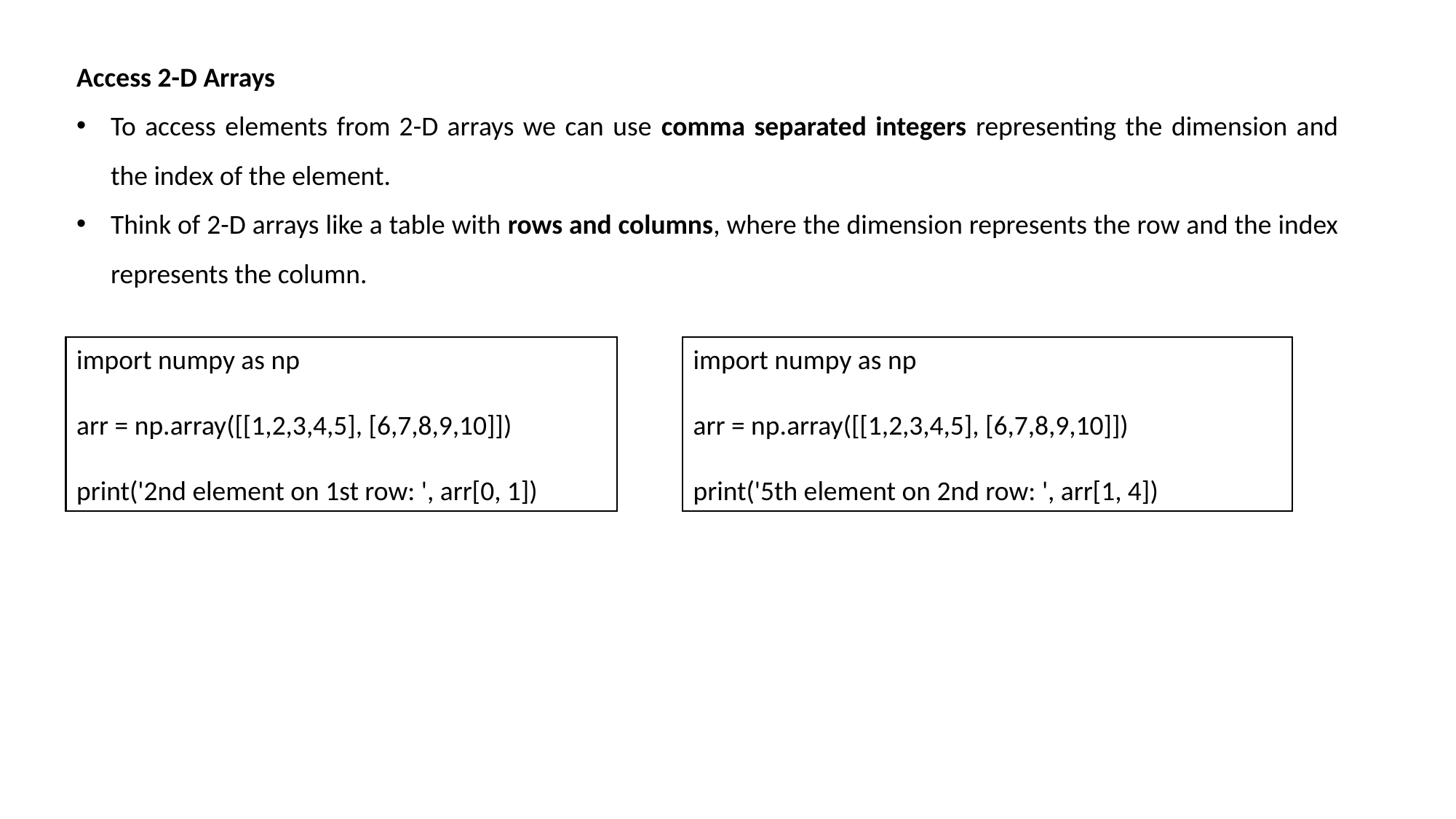

Access 2-D Arrays
To access elements from 2-D arrays we can use comma separated integers representing the dimension and the index of the element.
Think of 2-D arrays like a table with rows and columns, where the dimension represents the row and the index represents the column.
import numpy as np

arr = np.array([[1,2,3,4,5], [6,7,8,9,10]])

print('2nd element on 1st row: ', arr[0, 1])
import numpy as np

arr = np.array([[1,2,3,4,5], [6,7,8,9,10]])

print('5th element on 2nd row: ', arr[1, 4])